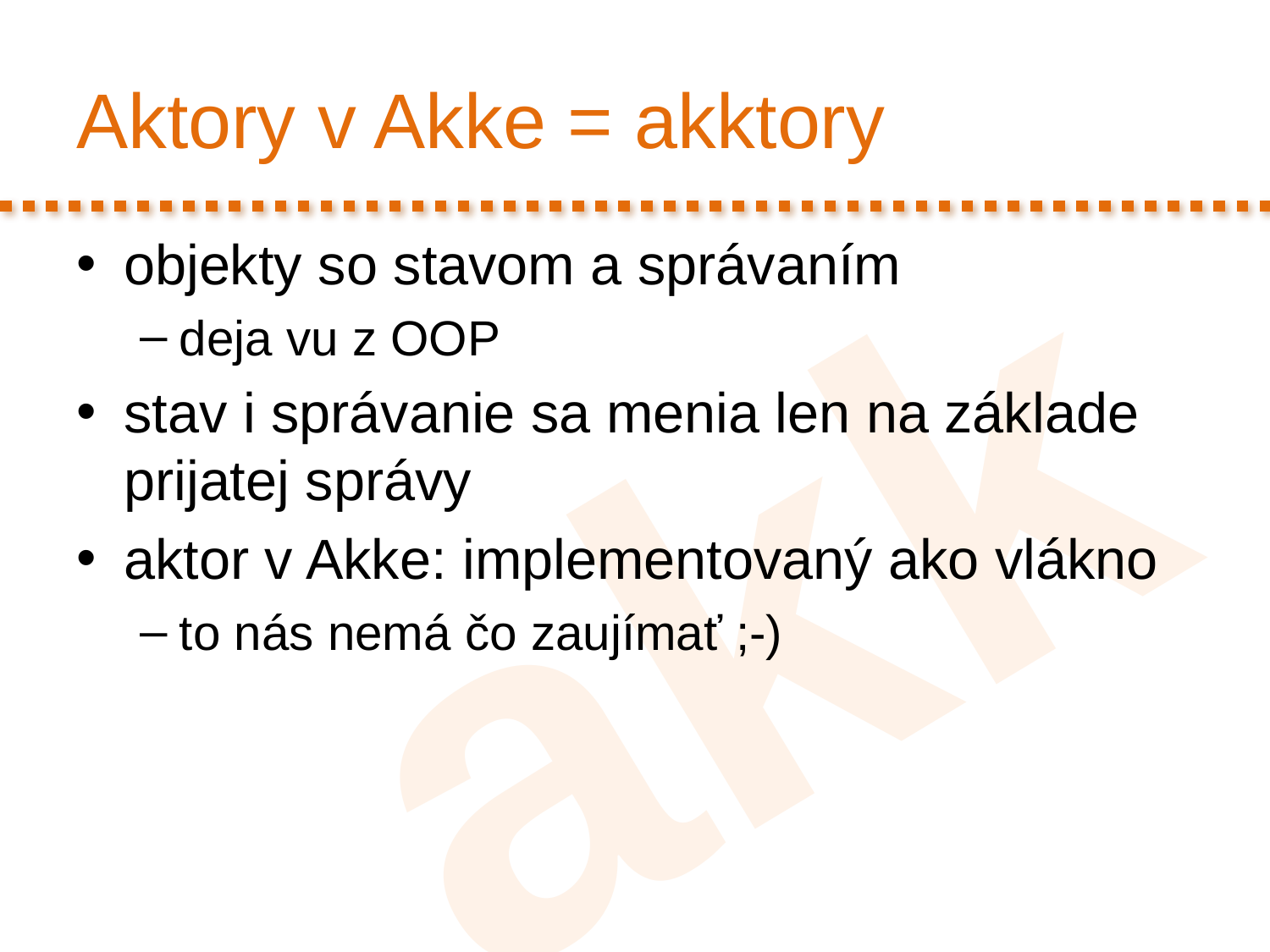

# Aktory v Akke = akktory
objekty so stavom a správaním
deja vu z OOP
stav i správanie sa menia len na základe prijatej správy
aktor v Akke: implementovaný ako vlákno
to nás nemá čo zaujímať ;-)